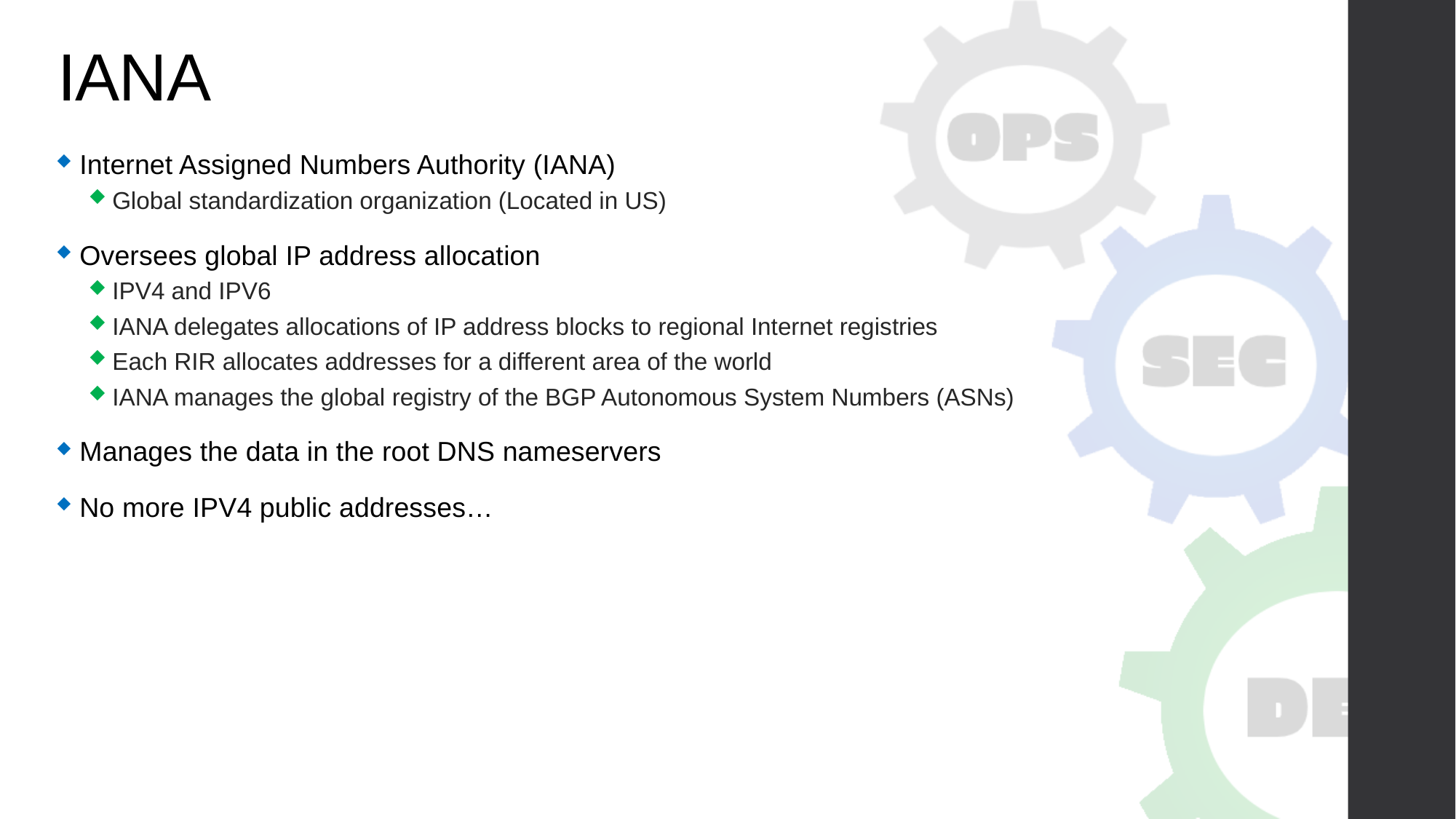

# IANA
Internet Assigned Numbers Authority (IANA)
Global standardization organization (Located in US)
Oversees global IP address allocation
IPV4 and IPV6
IANA delegates allocations of IP address blocks to regional Internet registries
Each RIR allocates addresses for a different area of the world
IANA manages the global registry of the BGP Autonomous System Numbers (ASNs)
Manages the data in the root DNS nameservers
No more IPV4 public addresses…